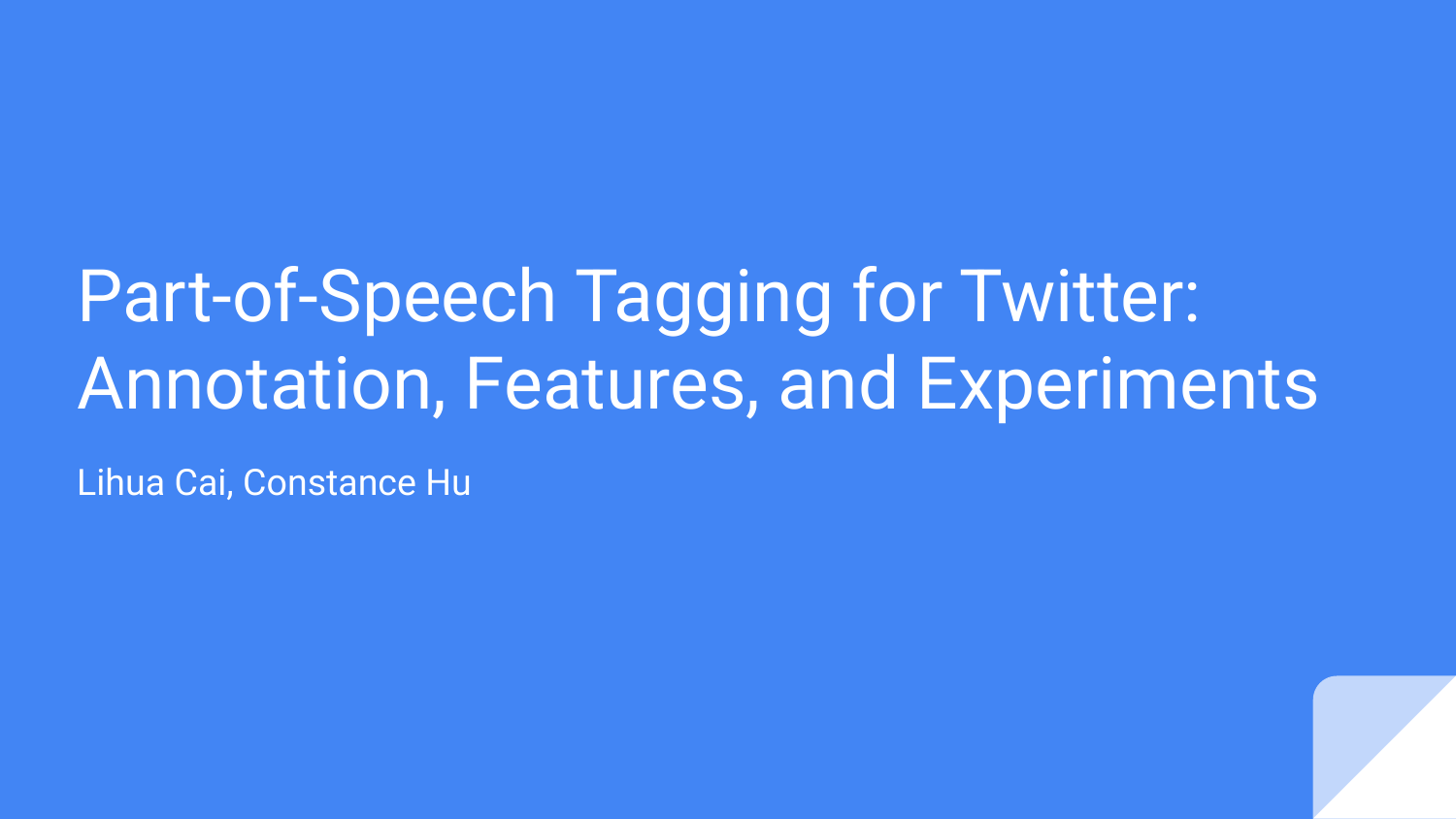

# Part-of-Speech Tagging for Twitter:
Annotation, Features, and Experiments
Lihua Cai, Constance Hu